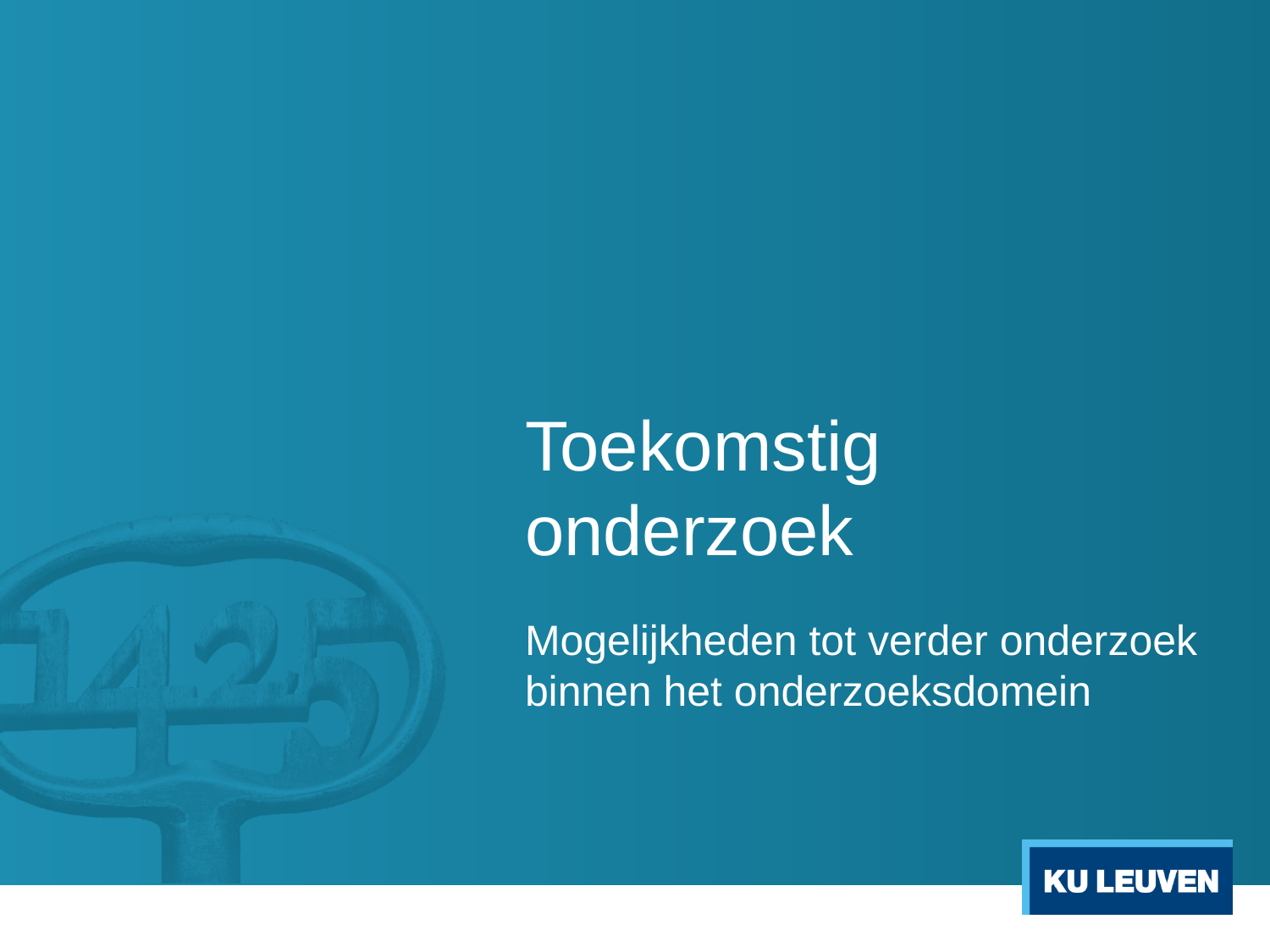

# Toekomstig onderzoek
Mogelijkheden tot verder onderzoek binnen het onderzoeksdomein